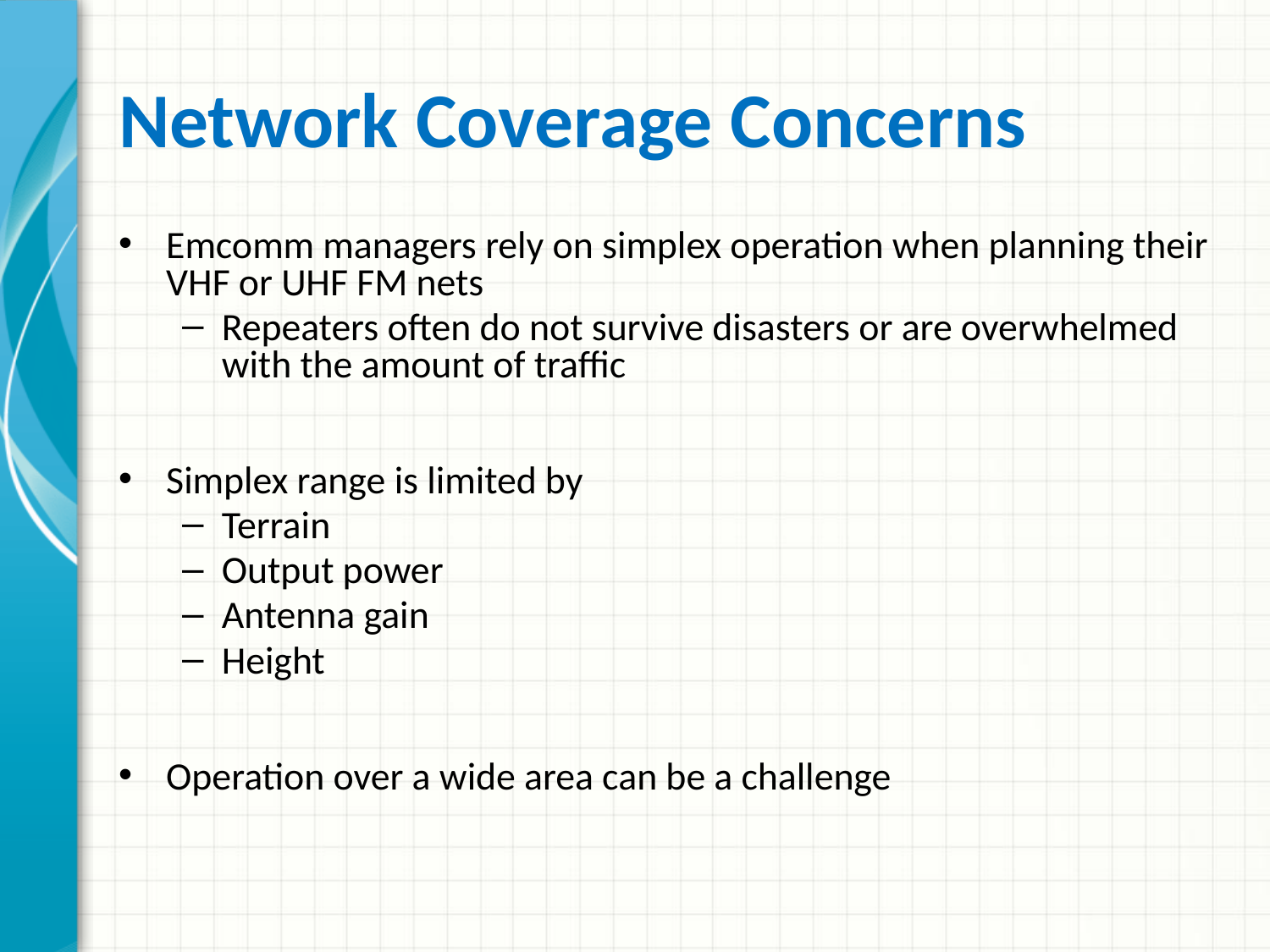

# Network Coverage Concerns
Emcomm managers rely on simplex operation when planning their VHF or UHF FM nets
Repeaters often do not survive disasters or are overwhelmed with the amount of traffic

Simplex range is limited by
Terrain
Output power
Antenna gain
Height

Operation over a wide area can be a challenge